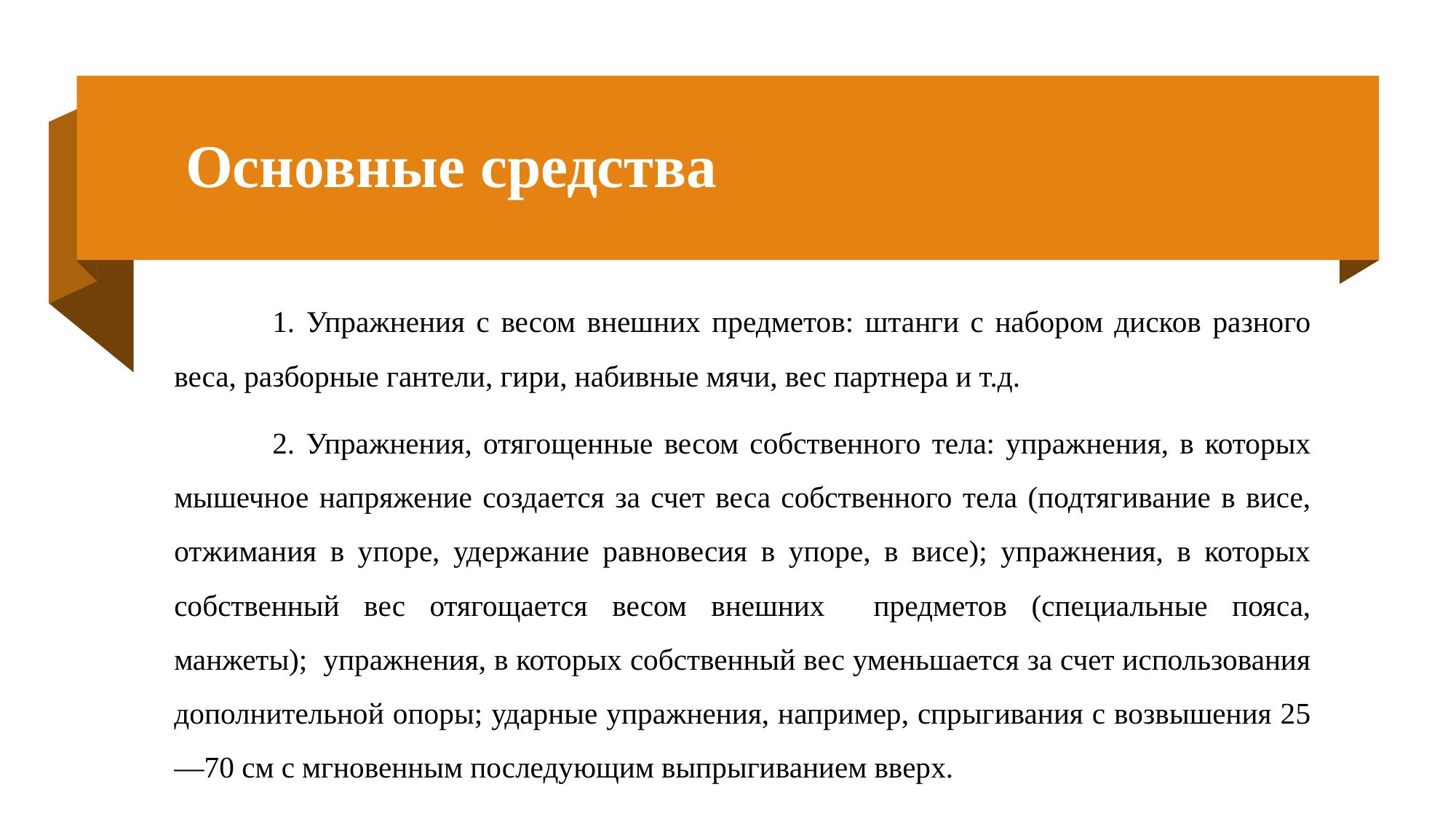

# Основные средства

	1. Упражнения с весом внешних предметов: штанги с набором дисков разного веса, разборные гантели, гири, набивные мячи, вес партнера и т.д.
	2. Упражнения, отягощенные весом собственного тела: упражнения, в которых мышечное напряжение создается за счет веса собственного тела (подтягивание в висе, отжимания в упоре, удержание равновесия в упоре, в висе); упражнения, в которых собственный вес отягощается весом внешних  предметов (специальные пояса, манжеты);  упражнения, в которых собственный вес уменьшается за счет использования дополнительной опоры; ударные упражнения, например, спрыгивания с возвышения 25—70 см с мгновенным последующим выпрыгиванием вверх.